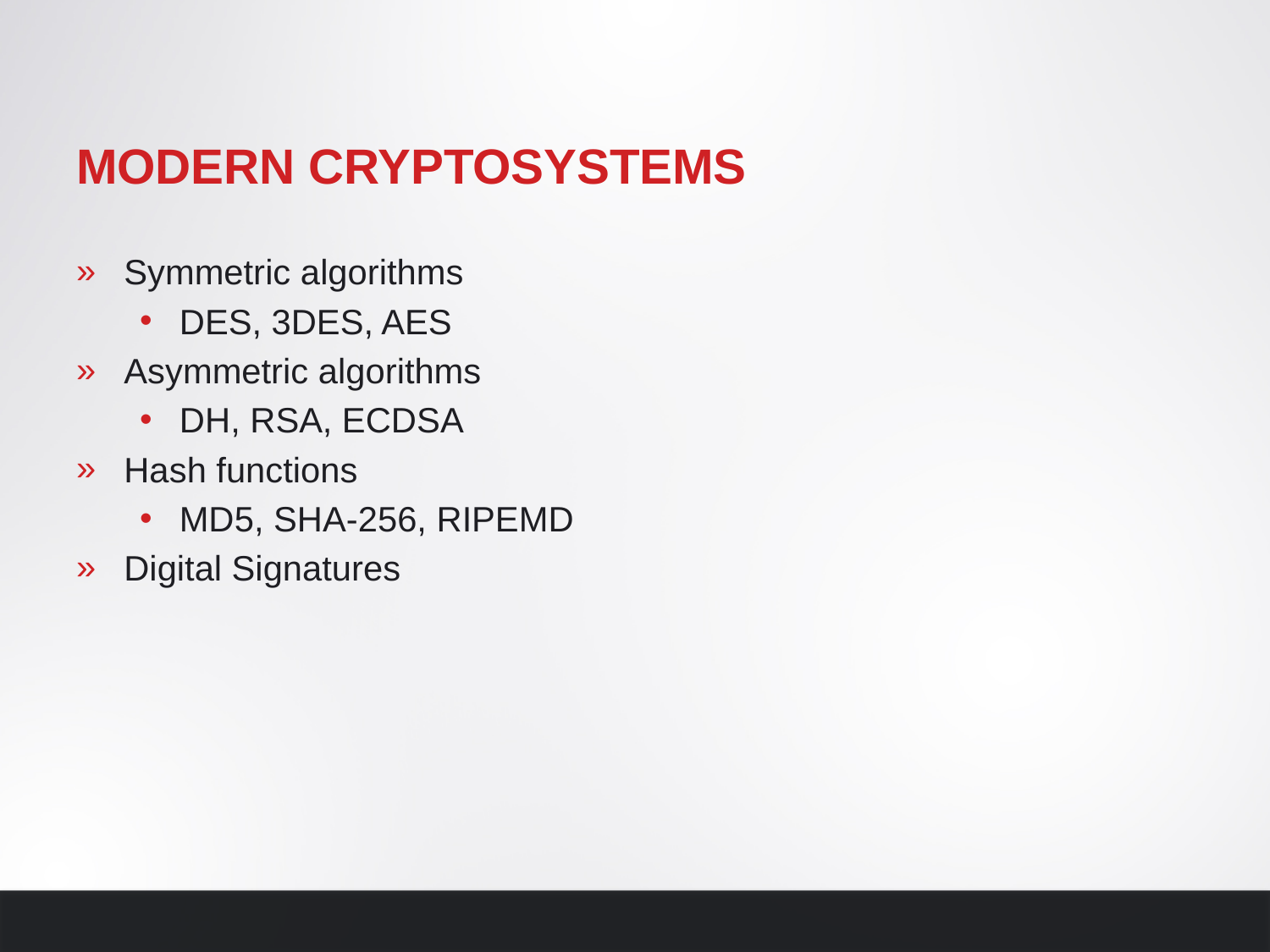

# Modern Cryptosystems
Symmetric algorithms
DES, 3DES, AES
Asymmetric algorithms
DH, RSA, ECDSA
Hash functions
MD5, SHA-256, RIPEMD
Digital Signatures